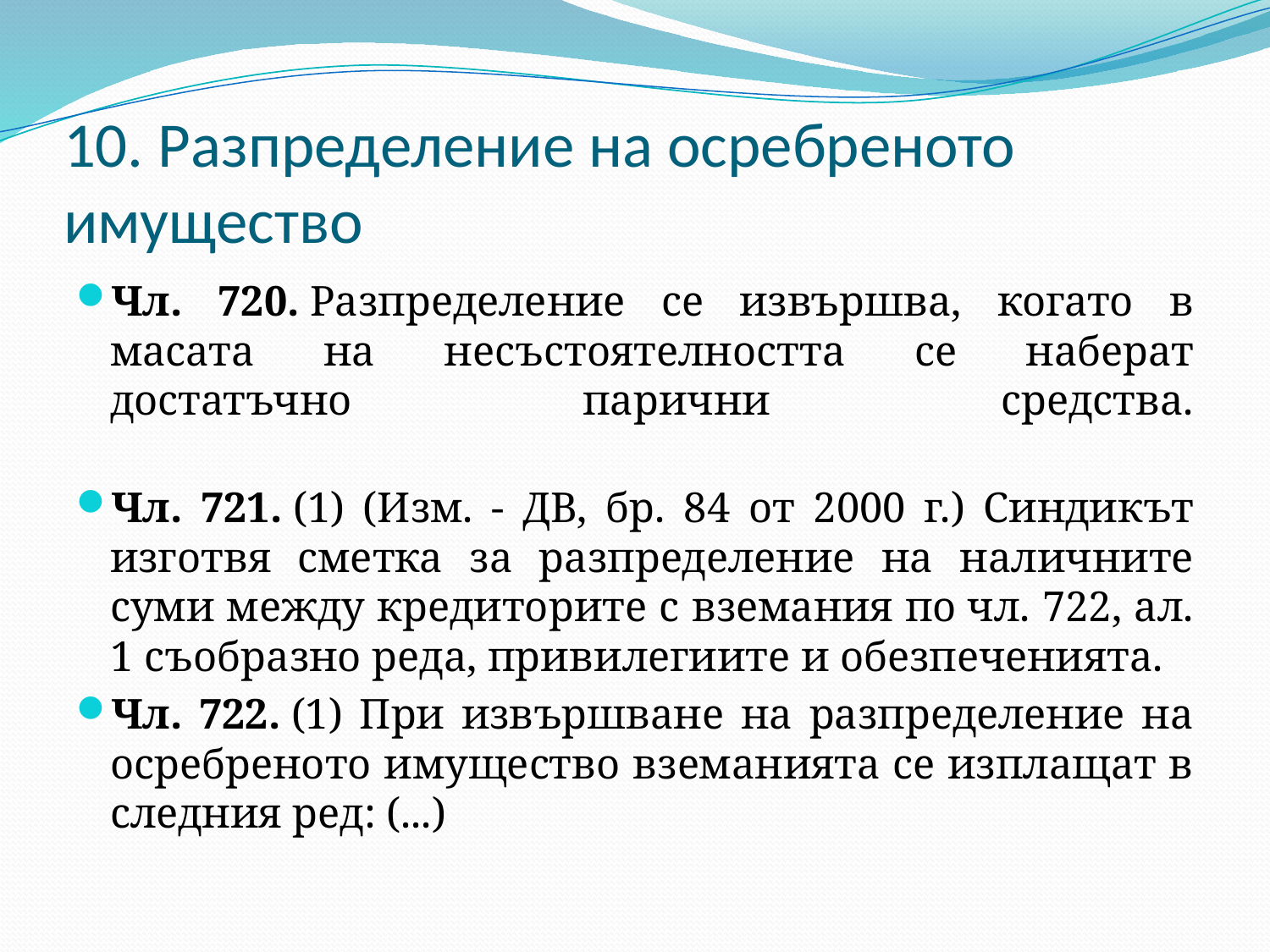

# 10. Разпределение на осребреното имущество
Чл. 720. Разпределение се извършва, когато в масата на несъстоятелността се наберат достатъчно парични средства.
Чл. 721. (1) (Изм. - ДВ, бр. 84 от 2000 г.) Синдикът изготвя сметка за разпределение на наличните суми между кредиторите с вземания по чл. 722, ал. 1 съобразно реда, привилегиите и обезпеченията.
Чл. 722. (1) При извършване на разпределение на осребреното имущество вземанията се изплащат в следния ред: (...)